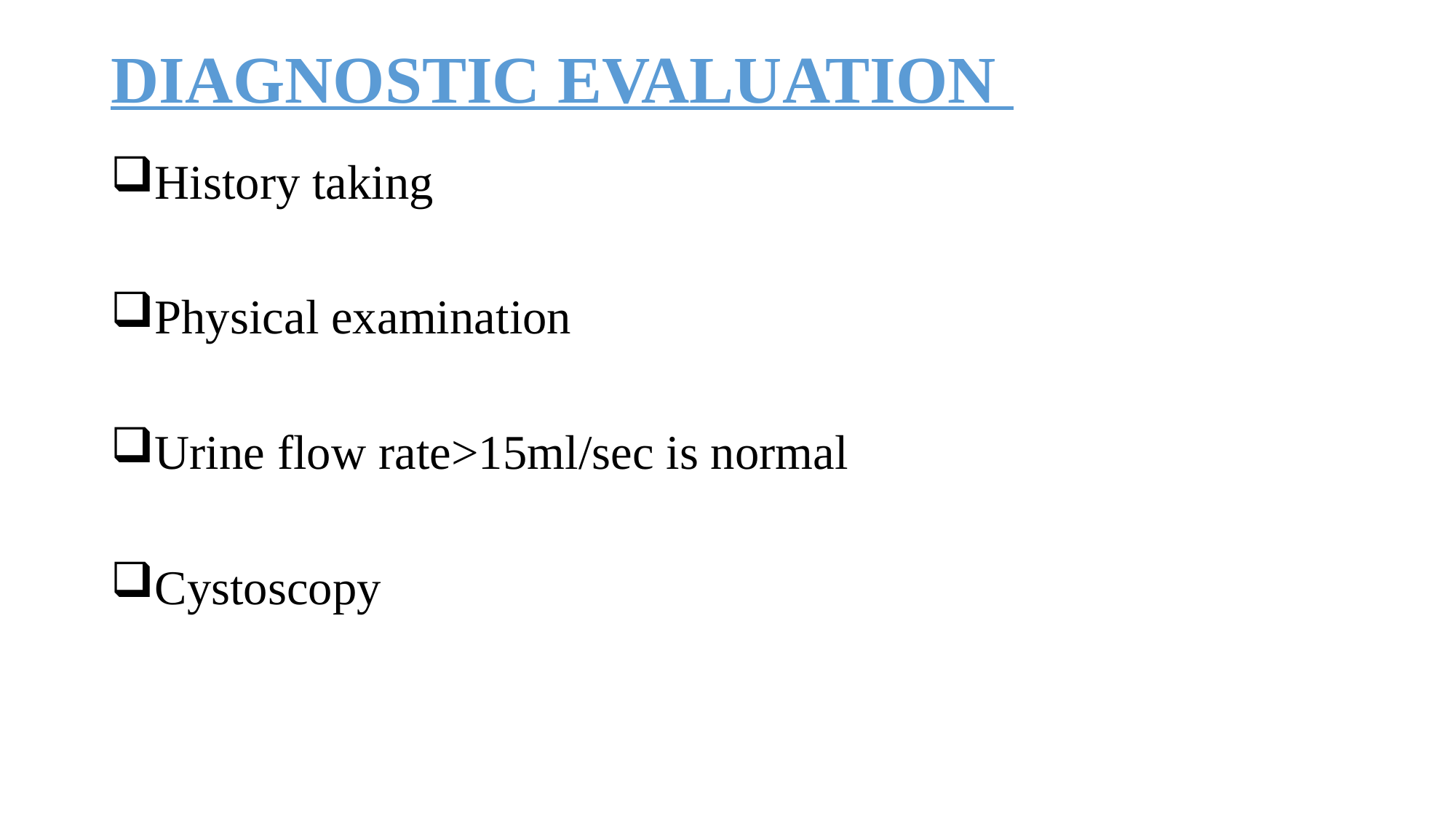

# DIAGNOSTIC EVALUATION
History taking

Physical examination

Urine flow rate>15ml/sec is normal

Cystoscopy